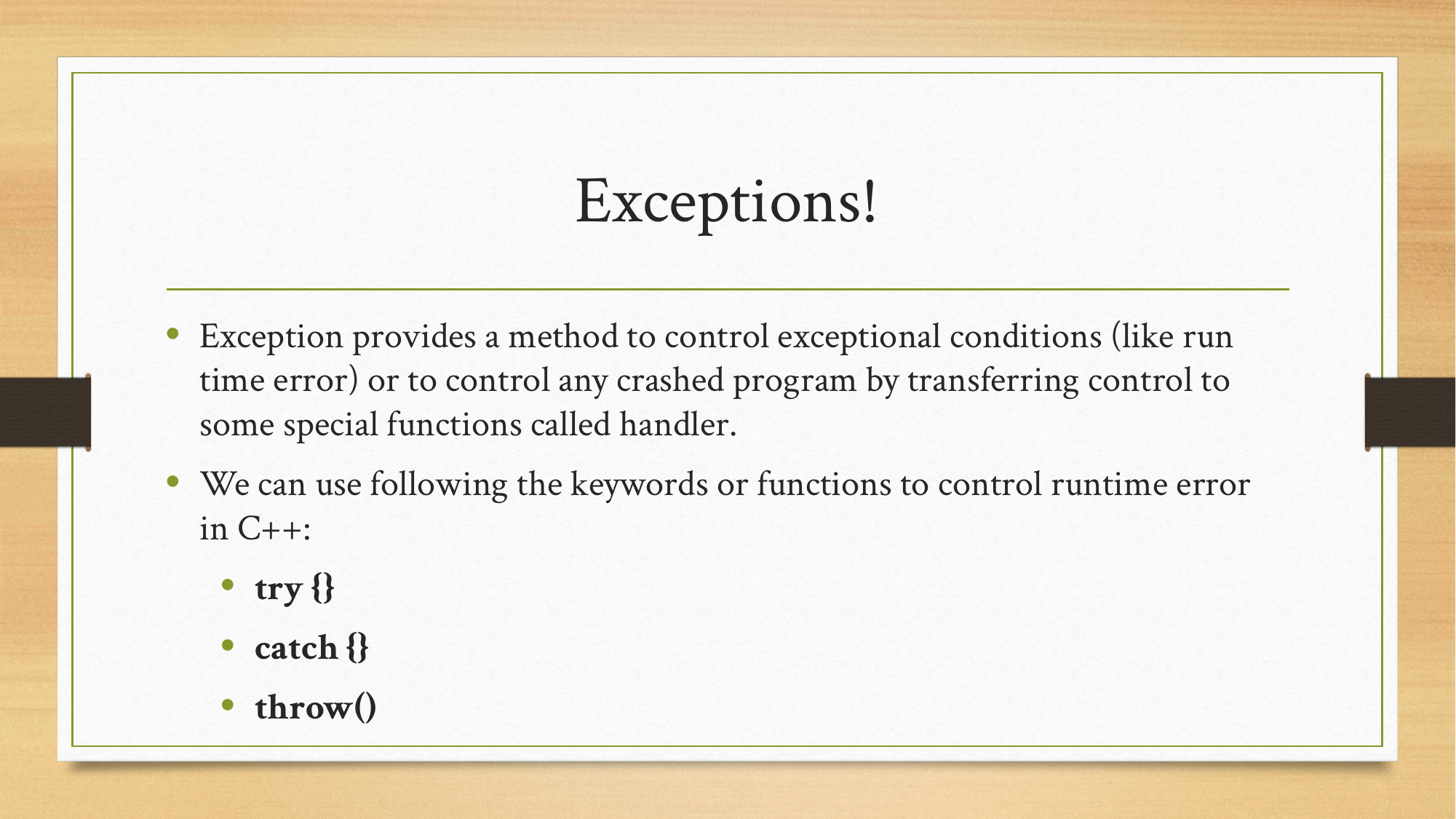

# Exceptions!
Exception provides a method to control exceptional conditions (like run time error) or to control any crashed program by transferring control to some special functions called handler.
We can use following the keywords or functions to control runtime error in C++:
try {}
catch {}
throw()